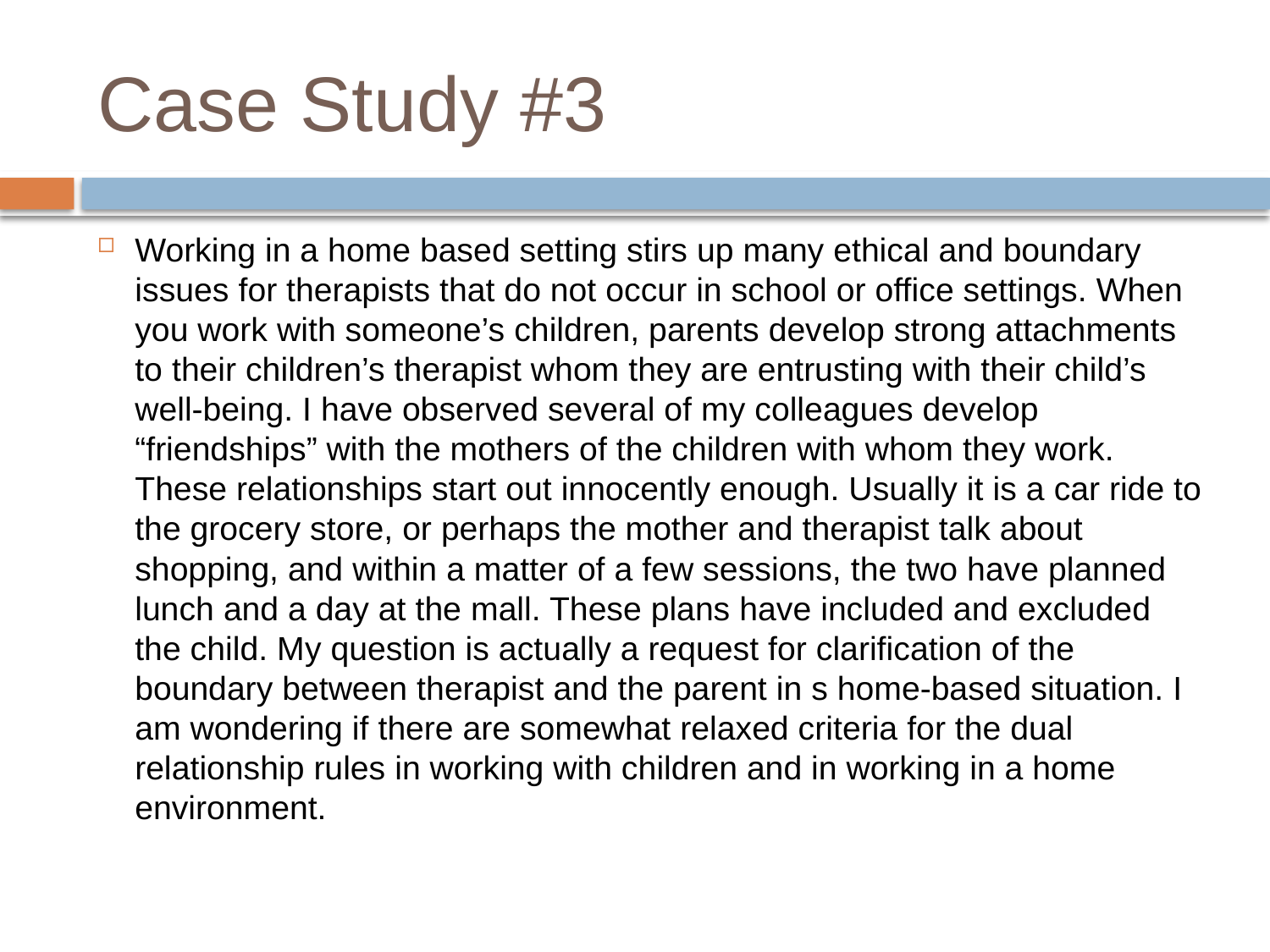

# Case Study #3
Working in a home based setting stirs up many ethical and boundary issues for therapists that do not occur in school or office settings. When you work with someone’s children, parents develop strong attachments to their children’s therapist whom they are entrusting with their child’s well-being. I have observed several of my colleagues develop “friendships” with the mothers of the children with whom they work. These relationships start out innocently enough. Usually it is a car ride to the grocery store, or perhaps the mother and therapist talk about shopping, and within a matter of a few sessions, the two have planned lunch and a day at the mall. These plans have included and excluded the child. My question is actually a request for clarification of the boundary between therapist and the parent in s home-based situation. I am wondering if there are somewhat relaxed criteria for the dual relationship rules in working with children and in working in a home environment.